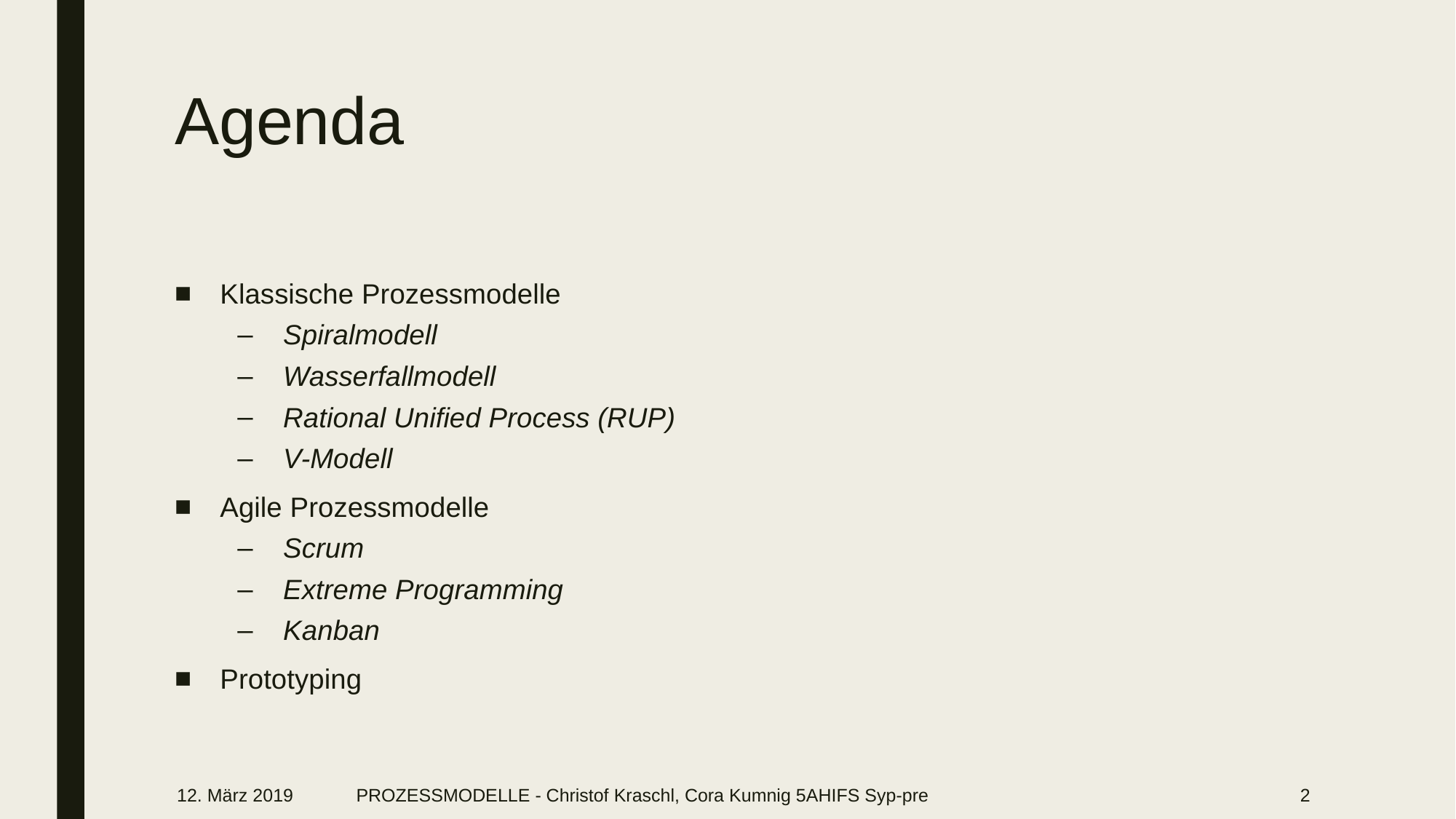

# Agenda
Klassische Prozessmodelle
Spiralmodell
Wasserfallmodell
Rational Unified Process (RUP)
V-Modell
Agile Prozessmodelle
Scrum
Extreme Programming
Kanban
Prototyping

12. März 2019
PROZESSMODELLE - Christof Kraschl, Cora Kumnig 5AHIFS Syp-pre
2